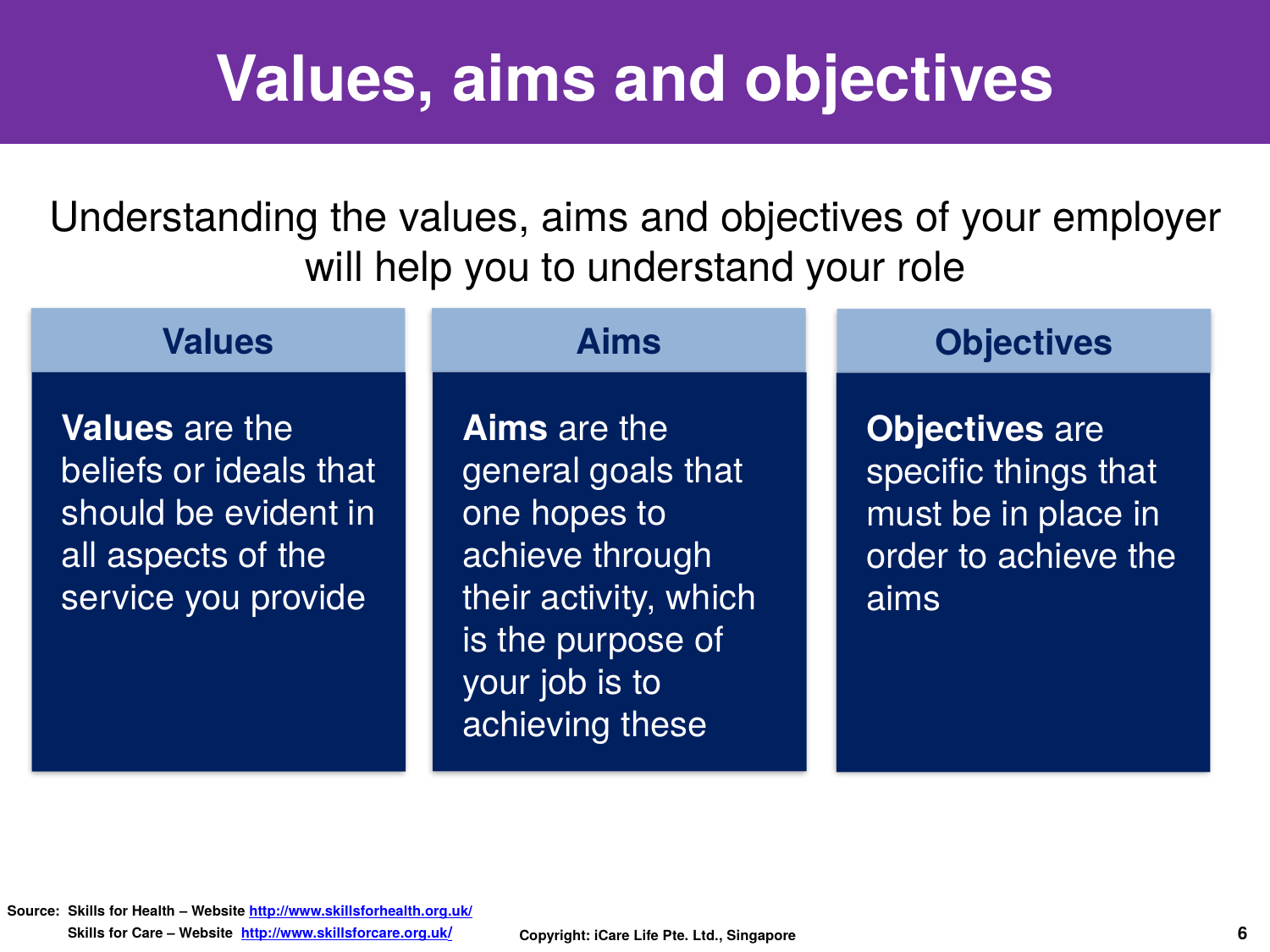

# Values, aims and objectives
Understanding the values, aims and objectives of your employer will help you to understand your role

Aims
Values
Objectives

Aims are the
general goals that one hopes to achieve through their activity, which is the purpose of your job is to achieving these
Values are the beliefs or ideals that should be evident in all aspects of the service you provide
Objectives are specific things that must be in place in order to achieve the aims
Source:  Skills for Health – Website http://www.skillsforhealth.org.uk/
               Skills for Care – Website  http://www.skillsforcare.org.uk/
6
Copyright: iCare Life Pte. Ltd., Singapore